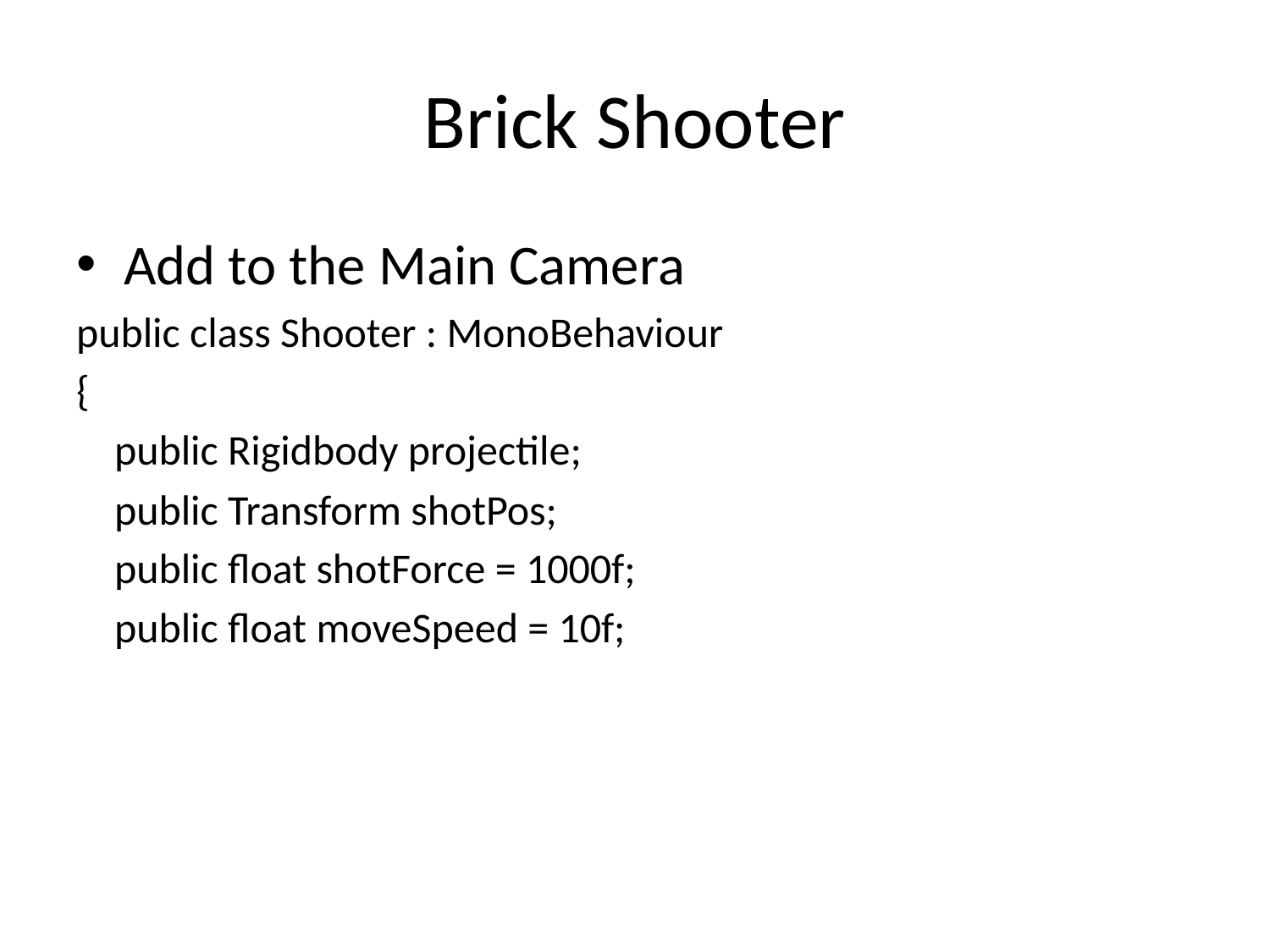

# Brick Shooter
Add to the Main Camera
public class Shooter : MonoBehaviour
{
    public Rigidbody projectile;
    public Transform shotPos;
    public float shotForce = 1000f;
    public float moveSpeed = 10f;